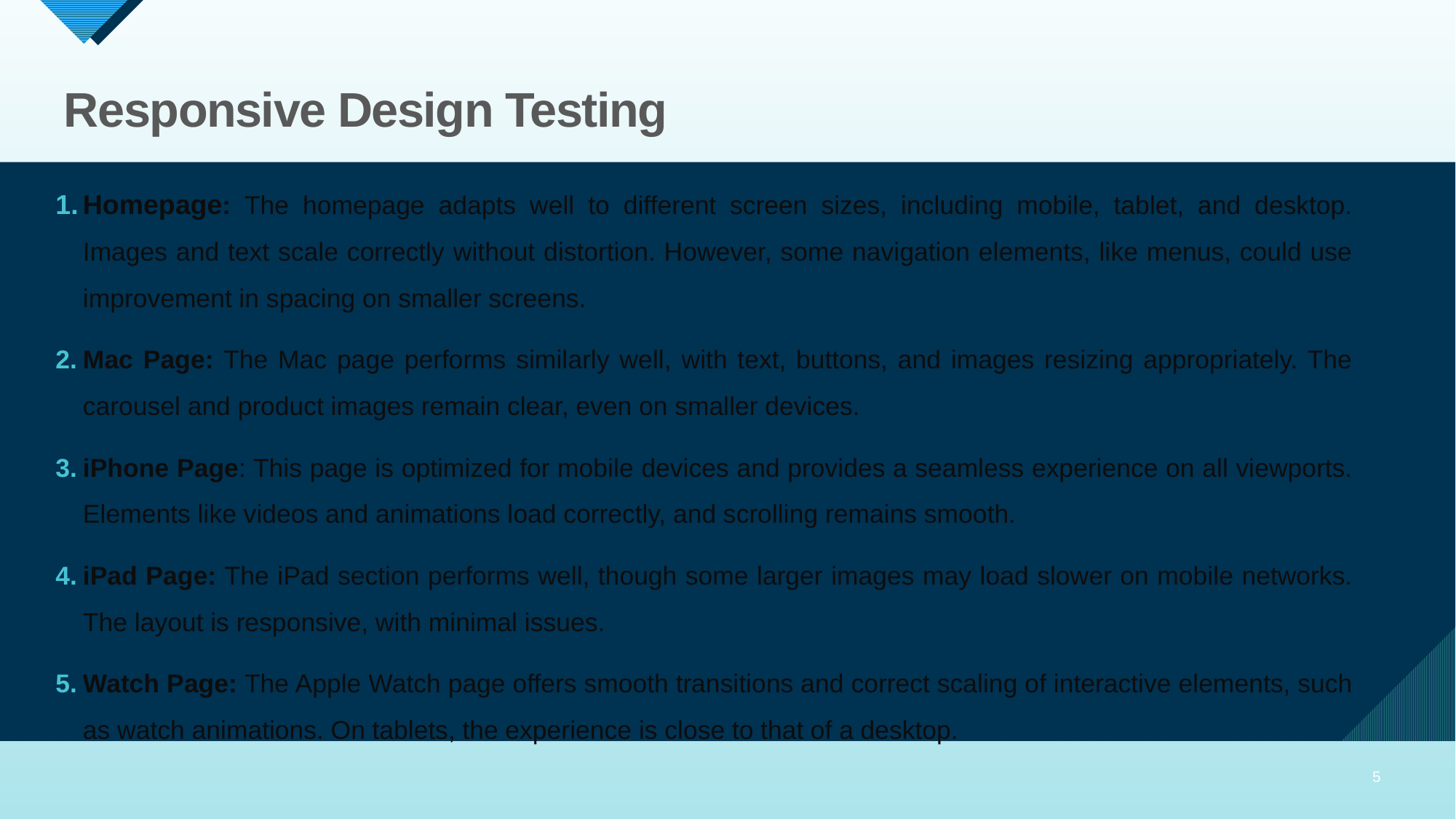

# Responsive Design Testing
Homepage: The homepage adapts well to different screen sizes, including mobile, tablet, and desktop. Images and text scale correctly without distortion. However, some navigation elements, like menus, could use improvement in spacing on smaller screens.
Mac Page: The Mac page performs similarly well, with text, buttons, and images resizing appropriately. The carousel and product images remain clear, even on smaller devices.
iPhone Page: This page is optimized for mobile devices and provides a seamless experience on all viewports. Elements like videos and animations load correctly, and scrolling remains smooth.
iPad Page: The iPad section performs well, though some larger images may load slower on mobile networks. The layout is responsive, with minimal issues.
Watch Page: The Apple Watch page offers smooth transitions and correct scaling of interactive elements, such as watch animations. On tablets, the experience is close to that of a desktop.
5